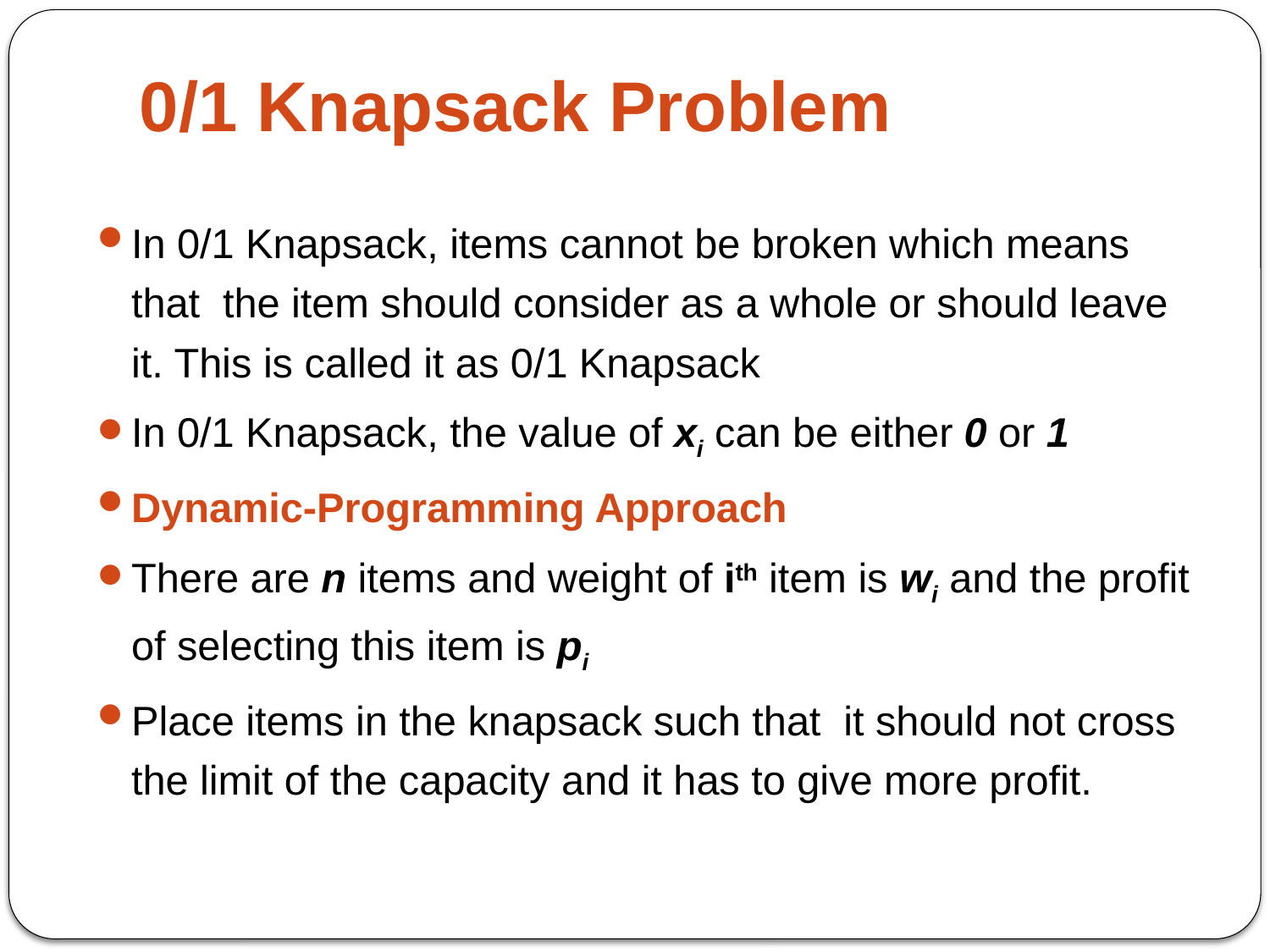

# 0/1 Knapsack Problem
In 0/1 Knapsack, items cannot be broken which means that  the item should consider as a whole or should leave it. This is called it as 0/1 Knapsack
In 0/1 Knapsack, the value of xi can be either 0 or 1
Dynamic-Programming Approach
There are n items and weight of ith item is wi and the profit of selecting this item is pi
Place items in the knapsack such that  it should not cross the limit of the capacity and it has to give more profit.